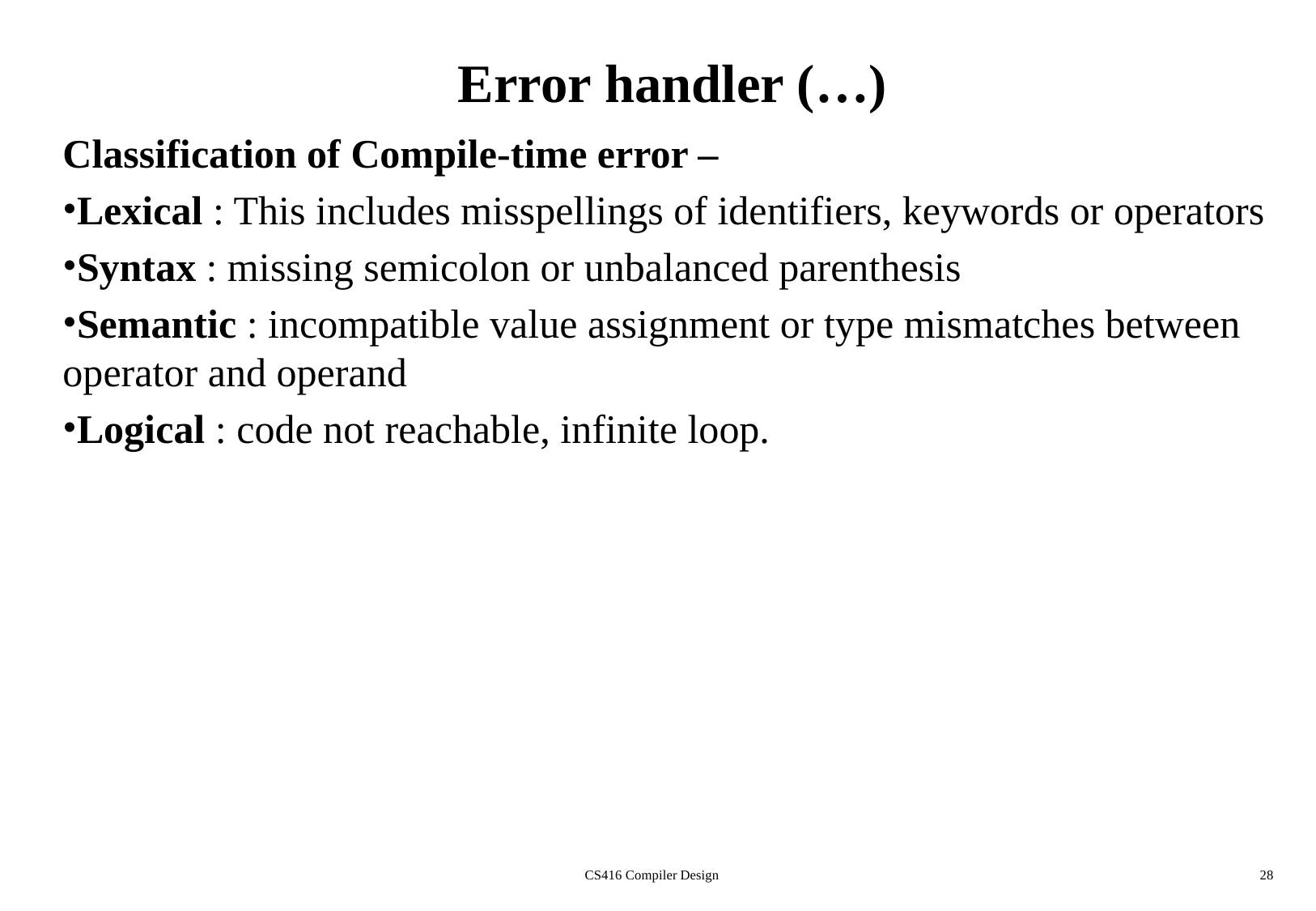

# Error handler (…)
Classification of Compile-time error –
Lexical : This includes misspellings of identifiers, keywords or operators
Syntax : missing semicolon or unbalanced parenthesis
Semantic : incompatible value assignment or type mismatches between operator and operand
Logical : code not reachable, infinite loop.

CS416 Compiler Design
28